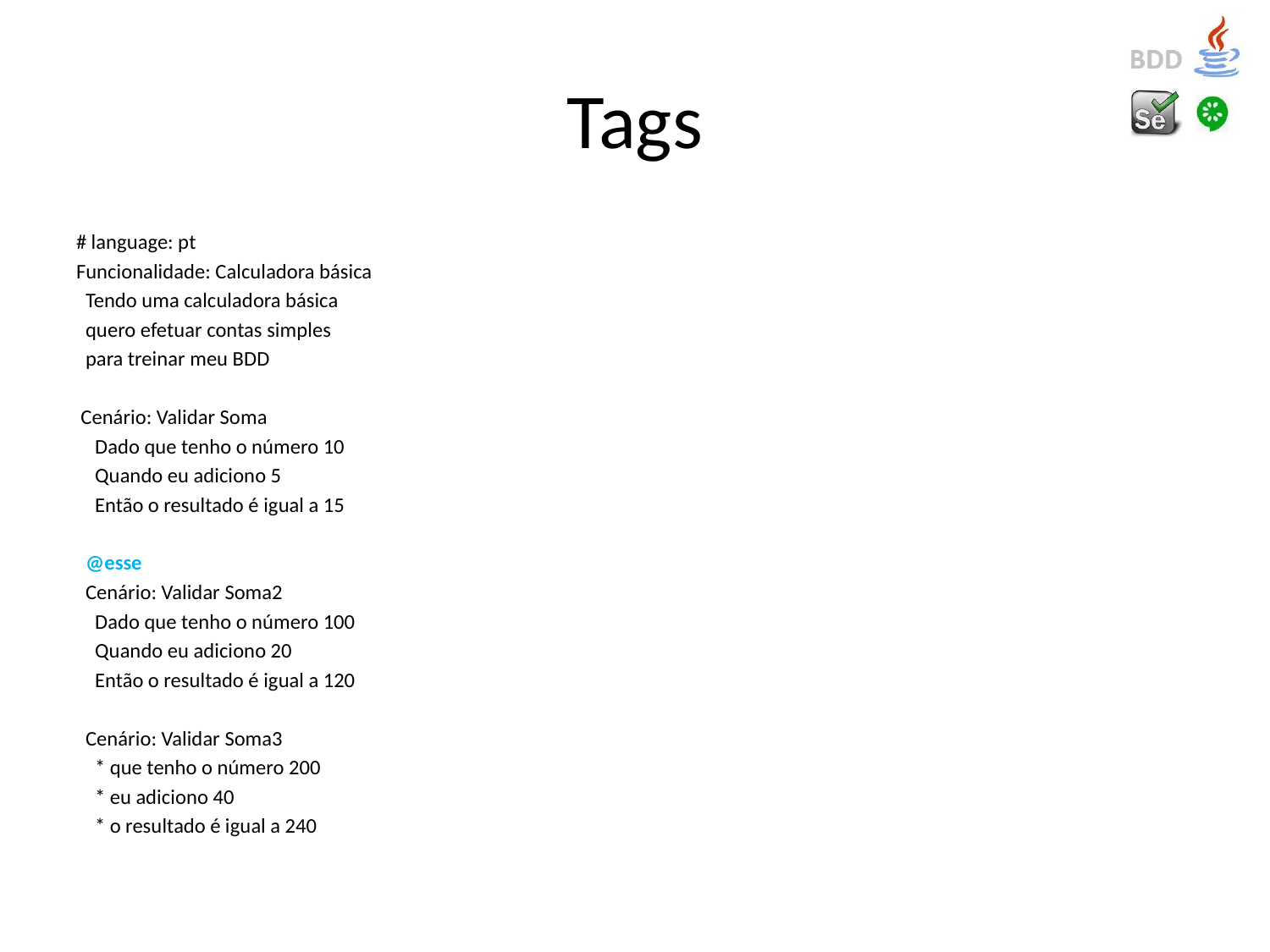

# Tags
# language: pt
Funcionalidade: Calculadora básica
  Tendo uma calculadora básica
  quero efetuar contas simples
  para treinar meu BDD

 Cenário: Validar Soma
    Dado que tenho o número 10
    Quando eu adiciono 5
    Então o resultado é igual a 15

  @esse
  Cenário: Validar Soma2
    Dado que tenho o número 100
    Quando eu adiciono 20
    Então o resultado é igual a 120

  Cenário: Validar Soma3
    * que tenho o número 200
    * eu adiciono 40
    * o resultado é igual a 240